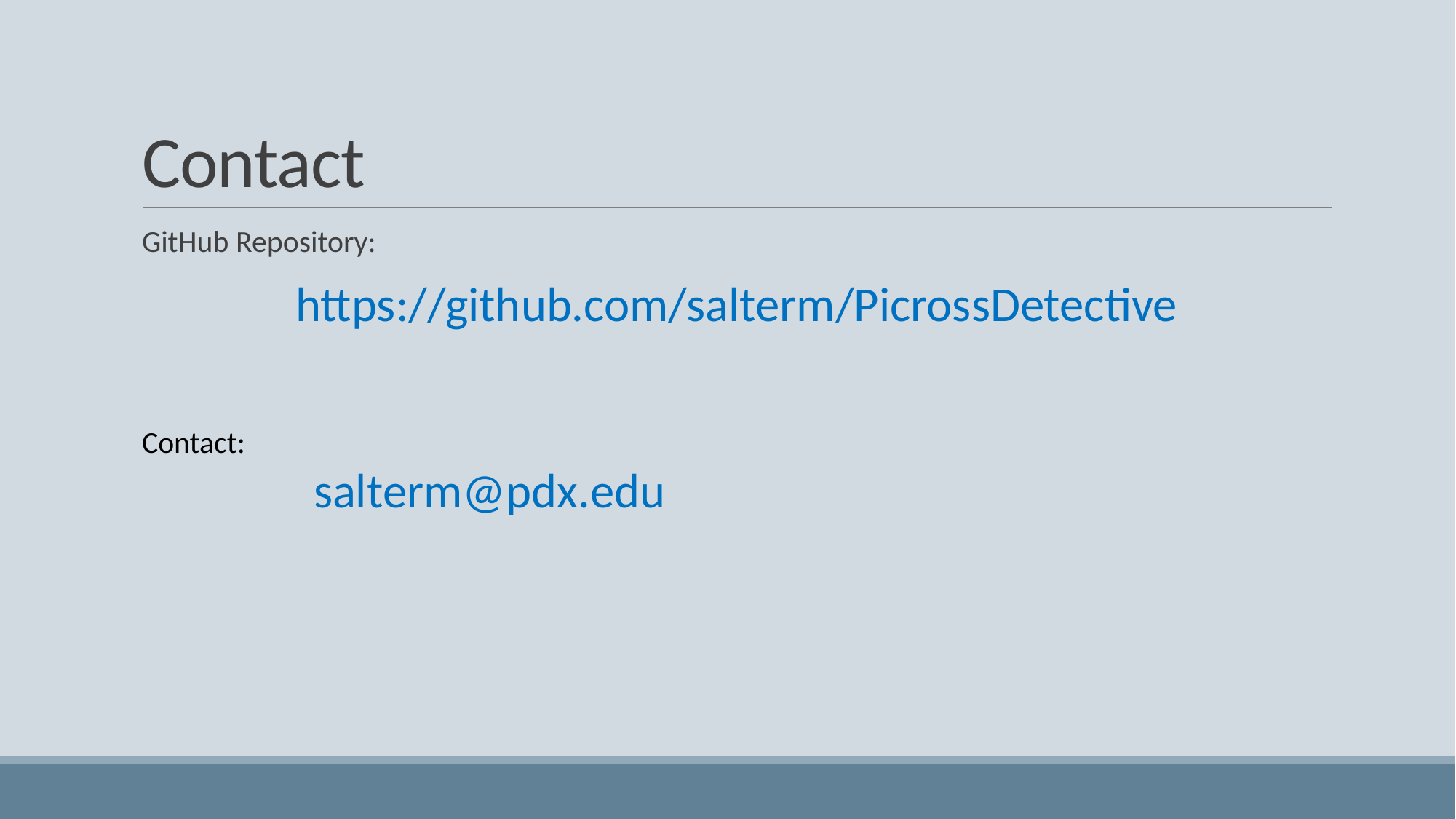

# Contact
GitHub Repository:
https://github.com/salterm/PicrossDetective

Contact:
	        salterm@pdx.edu